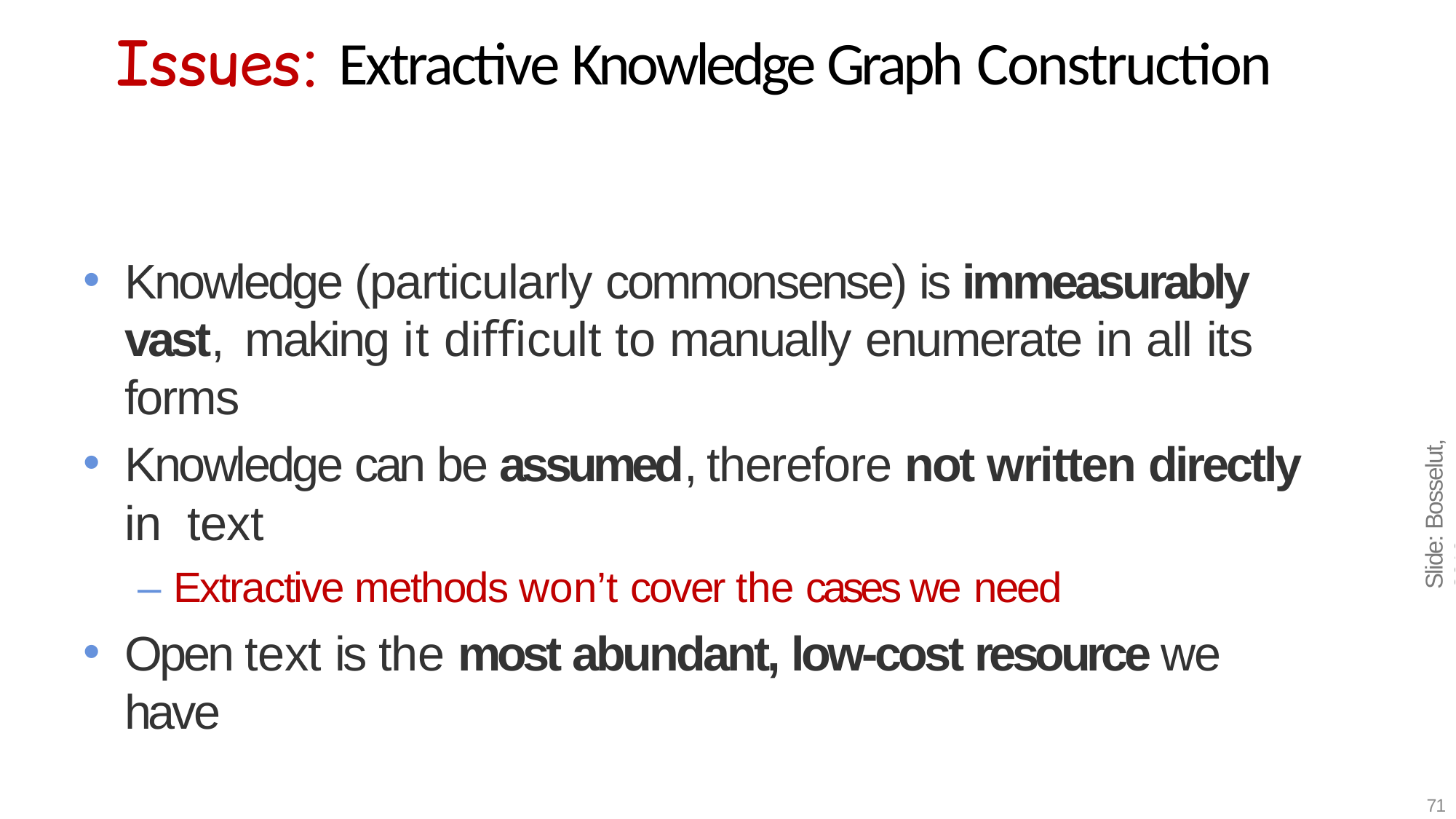

# Issues: Extractive Knowledge Graph Construction
Knowledge (particularly commonsense) is immeasurably vast,  making it diﬃcult to manually enumerate in all its forms
Knowledge can be assumed, therefore not written directly in  text
– Extractive methods won’t cover the cases we need
Open text is the most abundant, low-cost resource we have
Slide: Bosselut, 2019
71